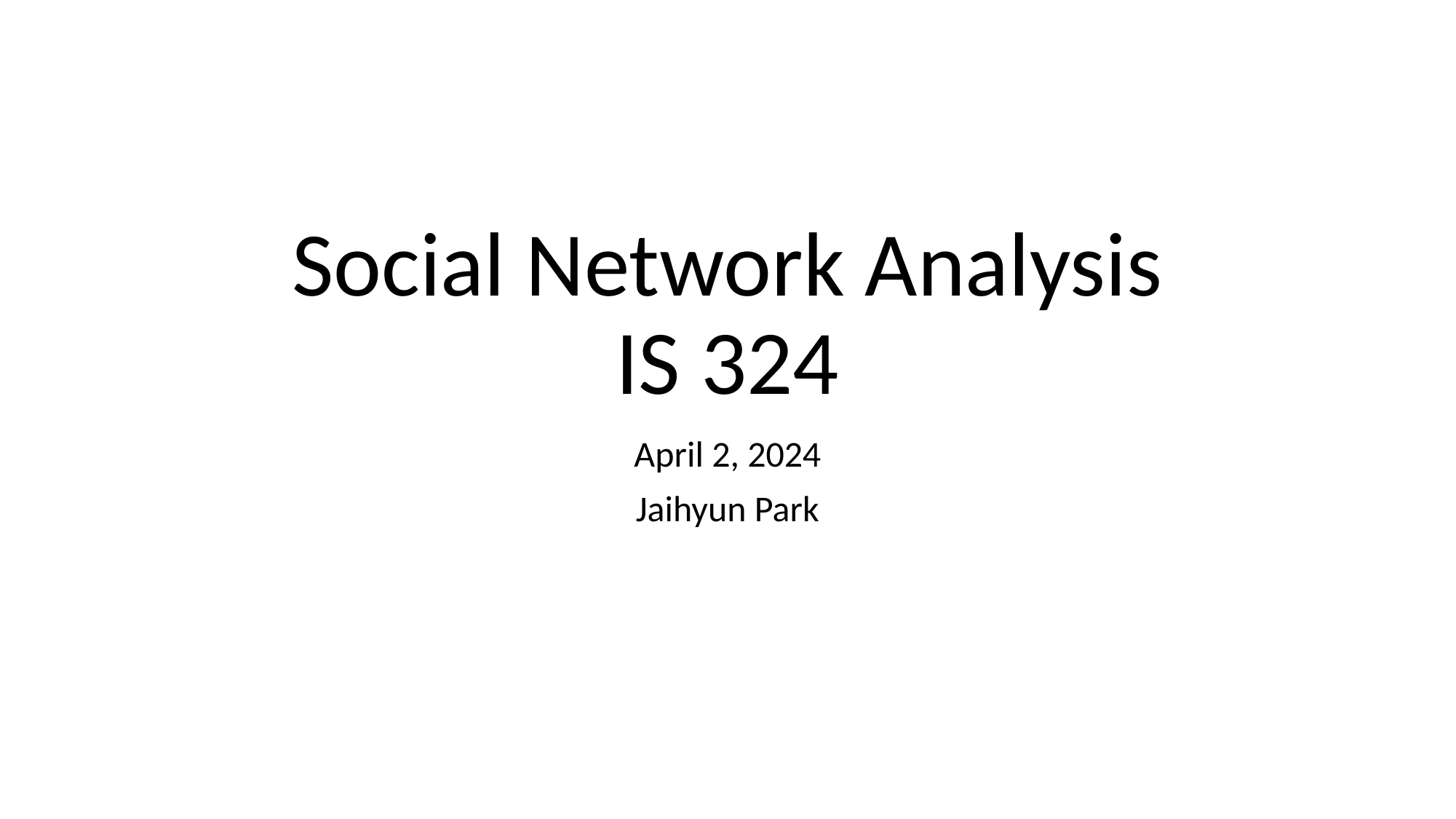

# Social Network Analysis IS 324
April 2, 2024
Jaihyun Park